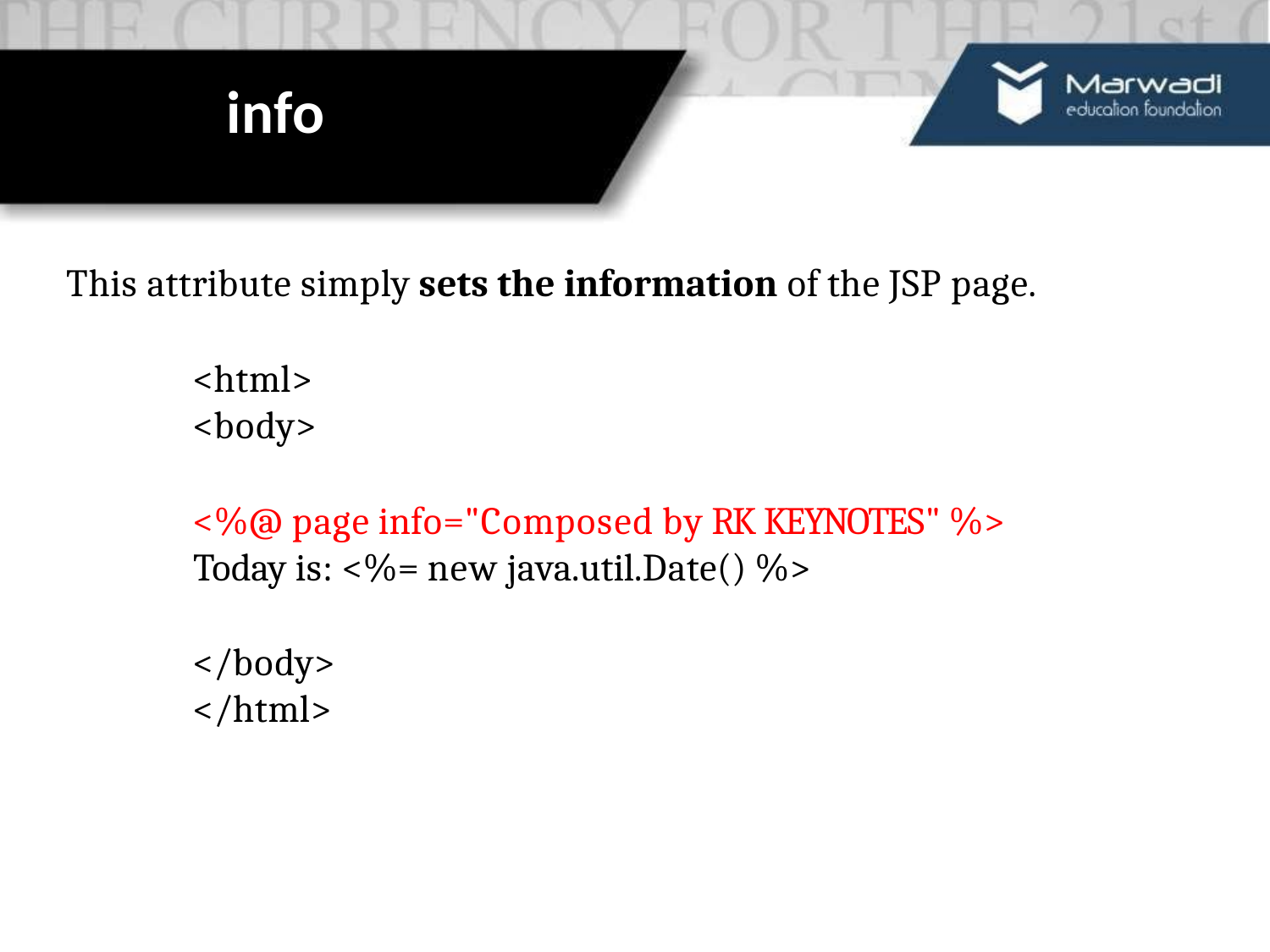

# info
This attribute simply sets the information of the JSP page.

<html>
<body>

<%@ page info="Composed by RK  KEYNOTES" %>
Today is: <%= new java.util.Date() %>

</body>
</html>